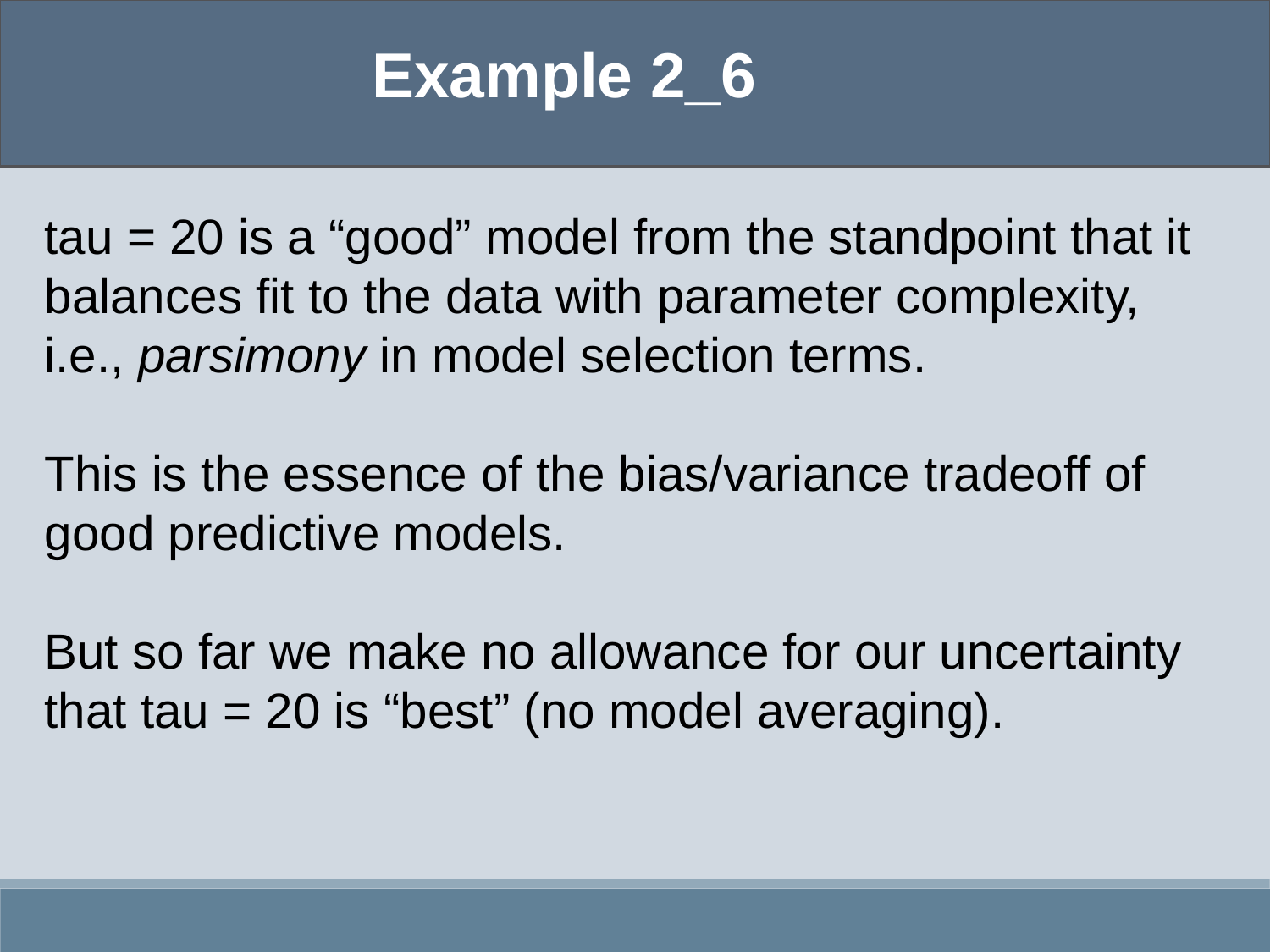

Example 2_6
tau = 20 is a “good” model from the standpoint that it balances fit to the data with parameter complexity, i.e., parsimony in model selection terms.

This is the essence of the bias/variance tradeoff of good predictive models.

But so far we make no allowance for our uncertainty that tau = 20 is “best” (no model averaging).